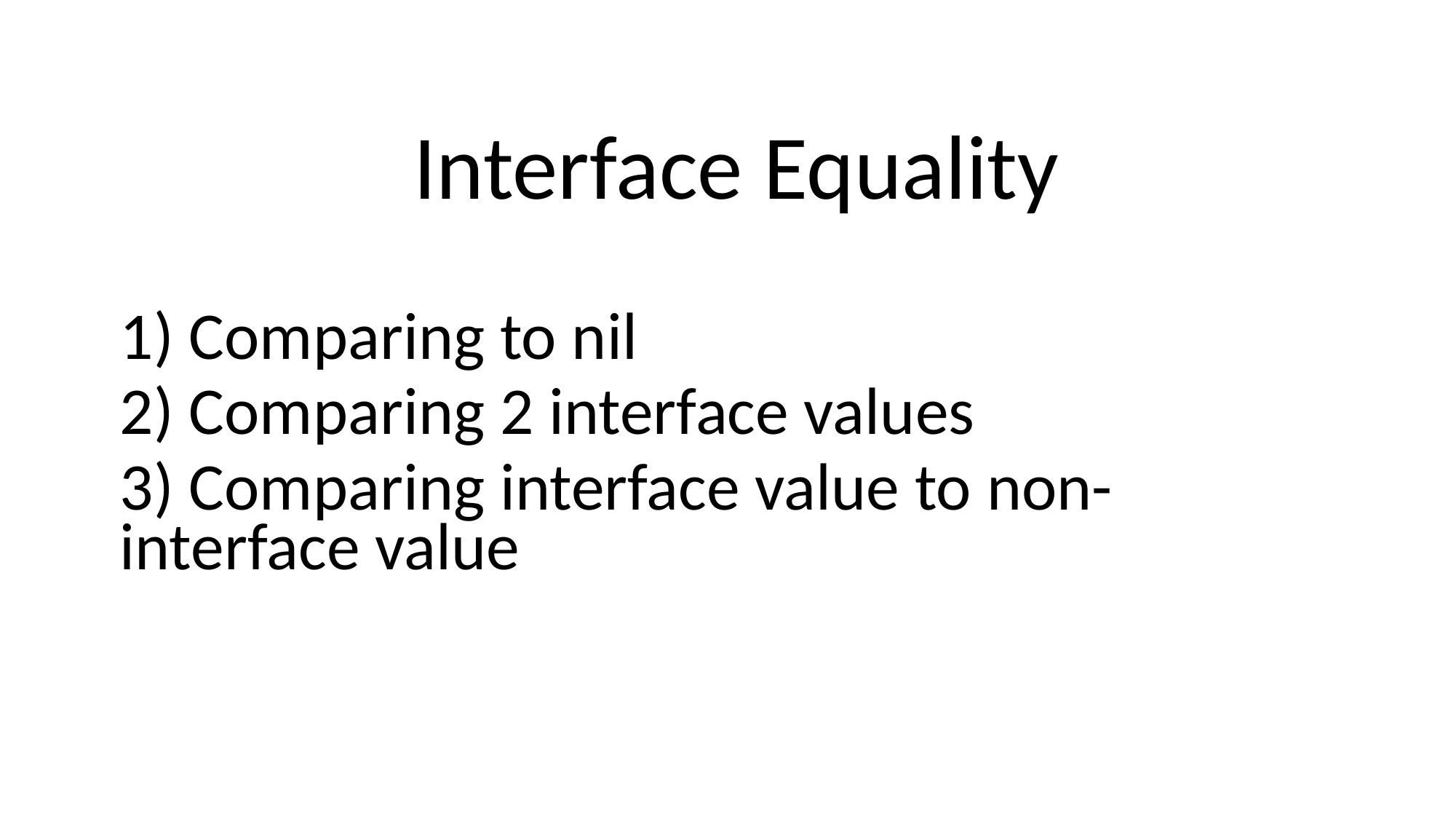

Interface Equality
1) Comparing to nil
2) Comparing 2 interface values
3) Comparing interface value to non-           interface value